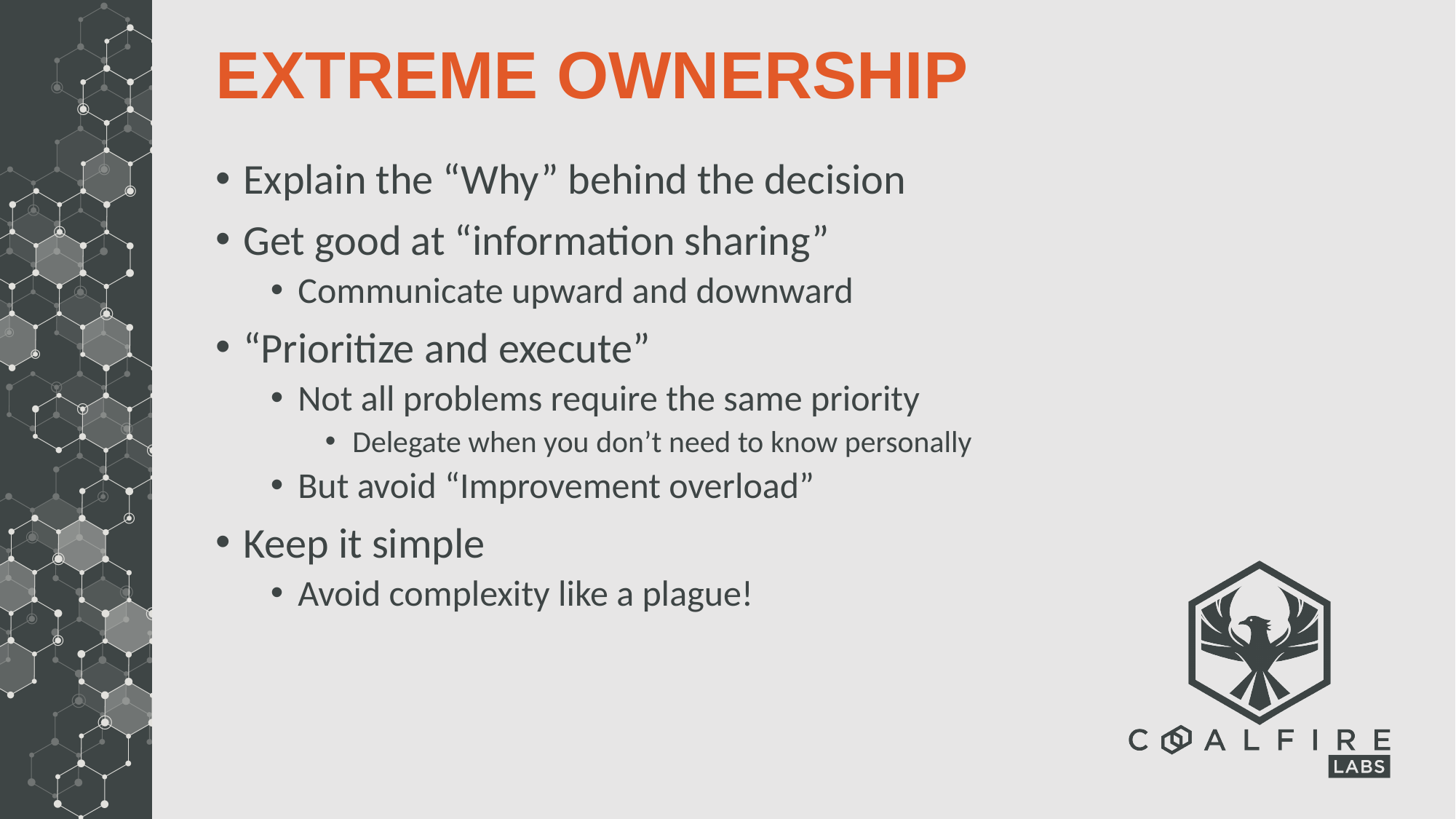

# Extreme Ownership
Explain the “Why” behind the decision
Get good at “information sharing”
Communicate upward and downward
“Prioritize and execute”
Not all problems require the same priority
Delegate when you don’t need to know personally
But avoid “Improvement overload”
Keep it simple
Avoid complexity like a plague!